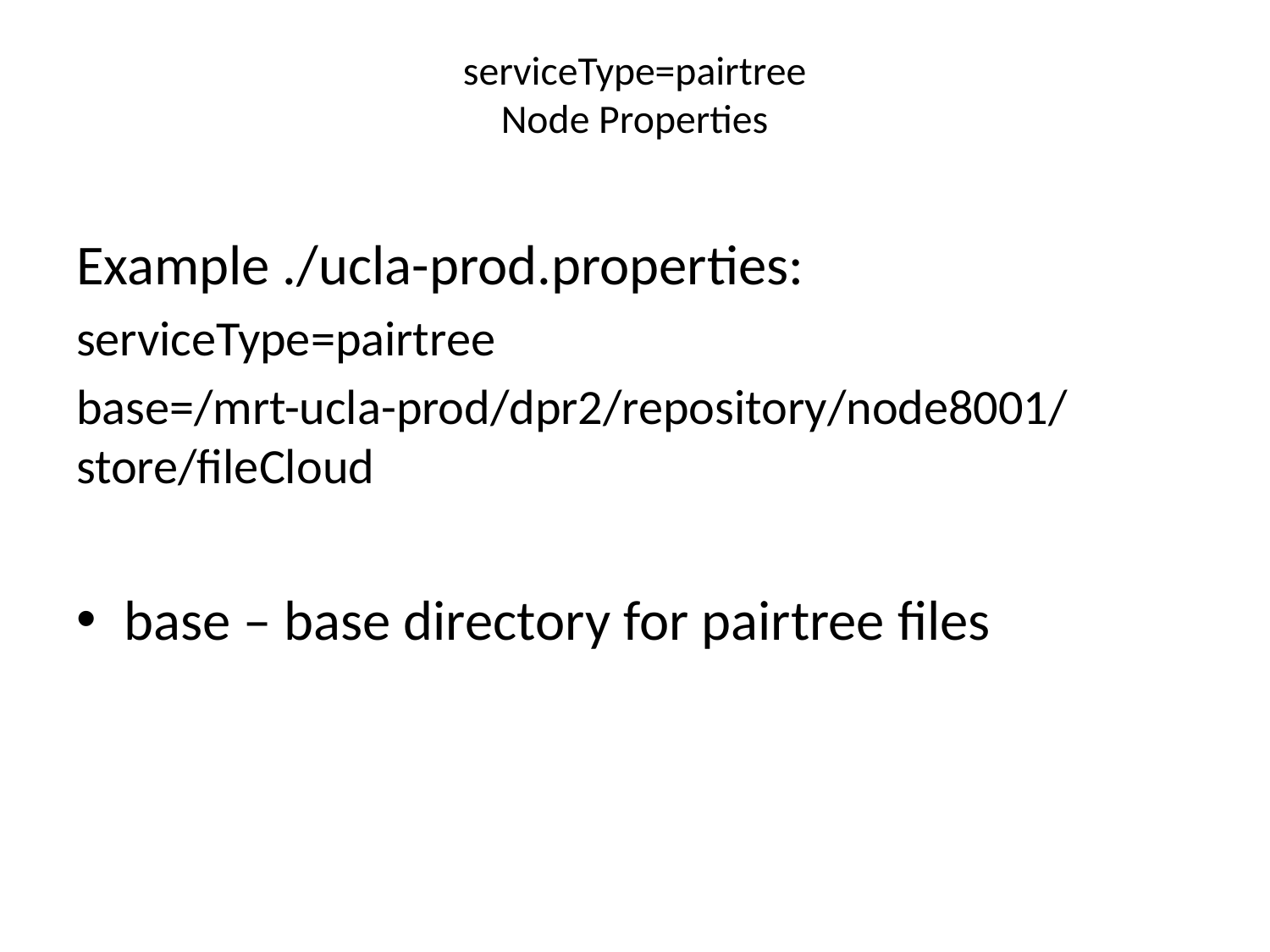

# serviceType=pairtree Node Properties
Example ./ucla-prod.properties:
serviceType=pairtree
base=/mrt-ucla-prod/dpr2/repository/node8001/store/fileCloud

base – base directory for pairtree files